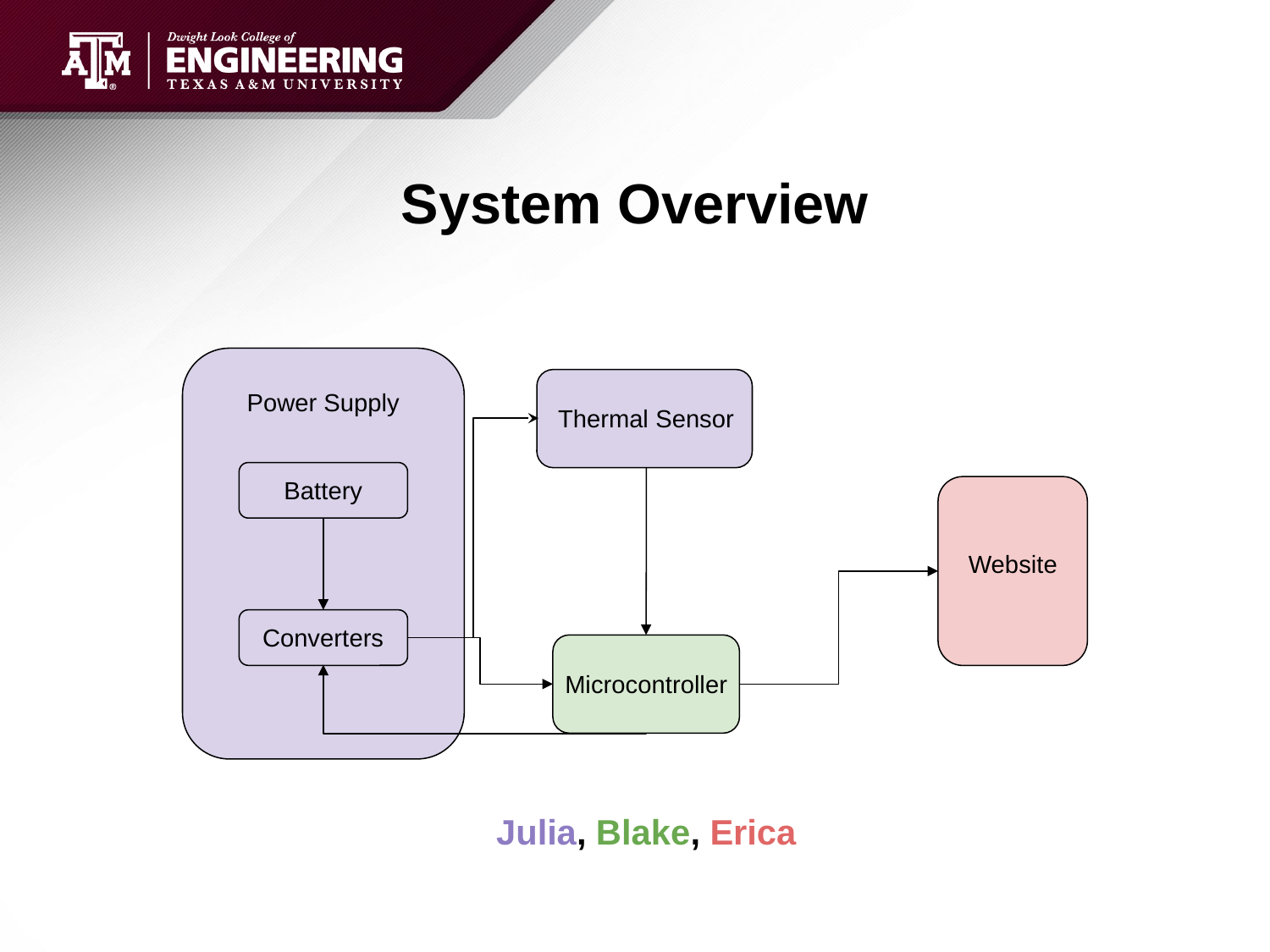

# System Overview

Power Supply
Thermal Sensor

Battery

Website

Converters
Microcontroller
Julia, Blake, Erica